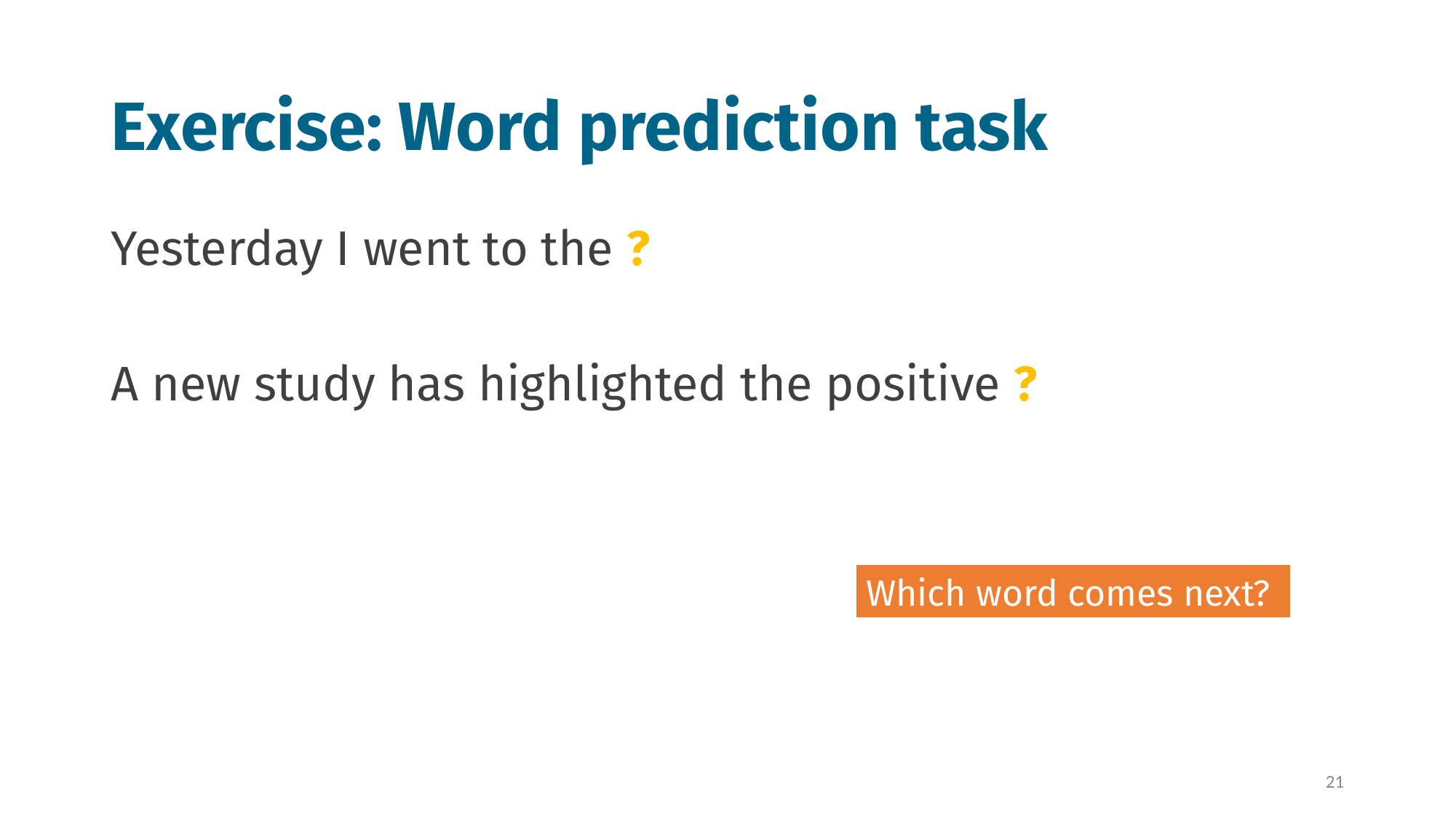

# Exercise: Word prediction task
Yesterday I went to the ?

A new study has highlighted the positive ?
Which word comes next?
21